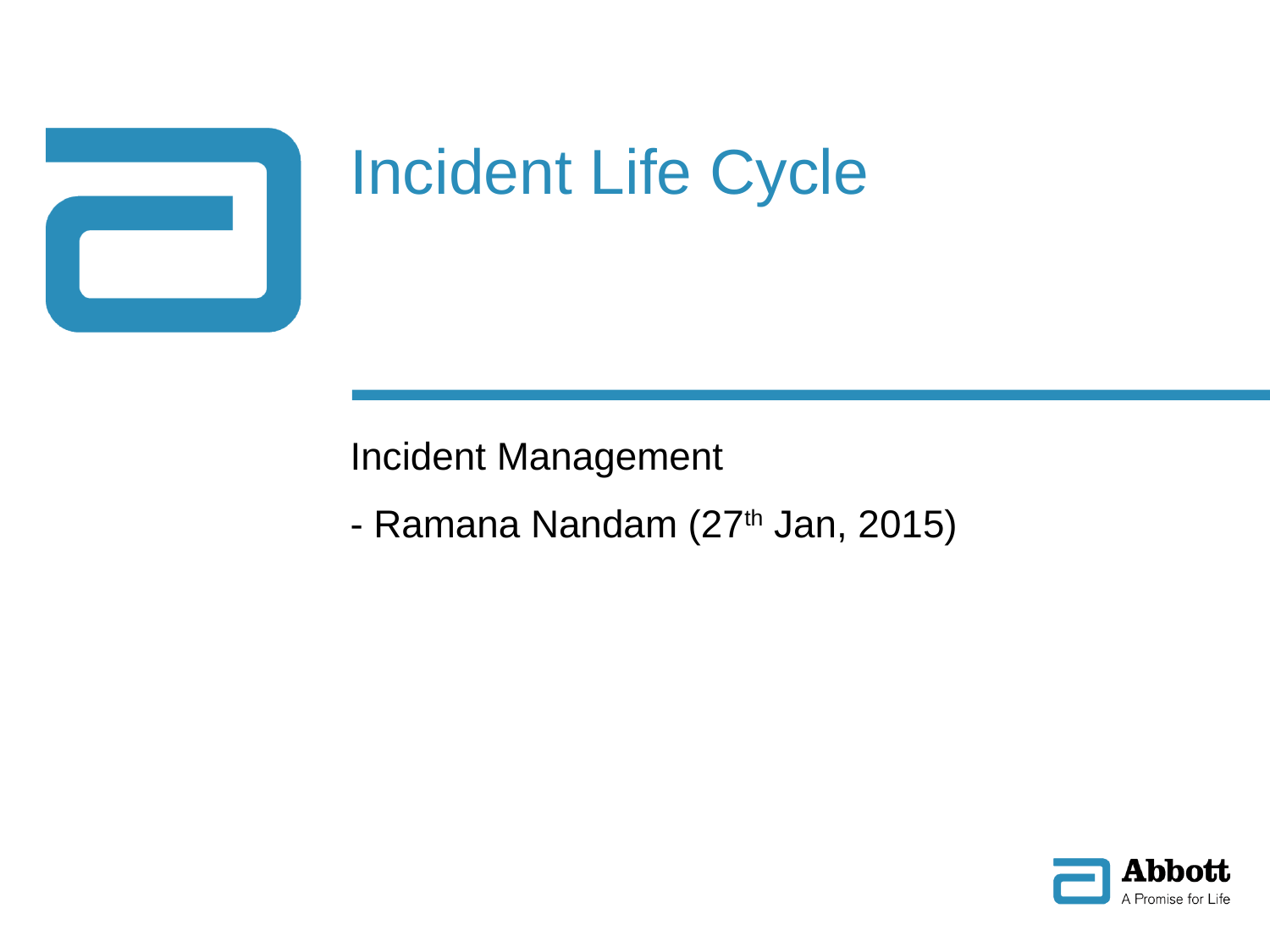

# Incident Life Cycle
Incident Management
- Ramana Nandam (27th Jan, 2015)